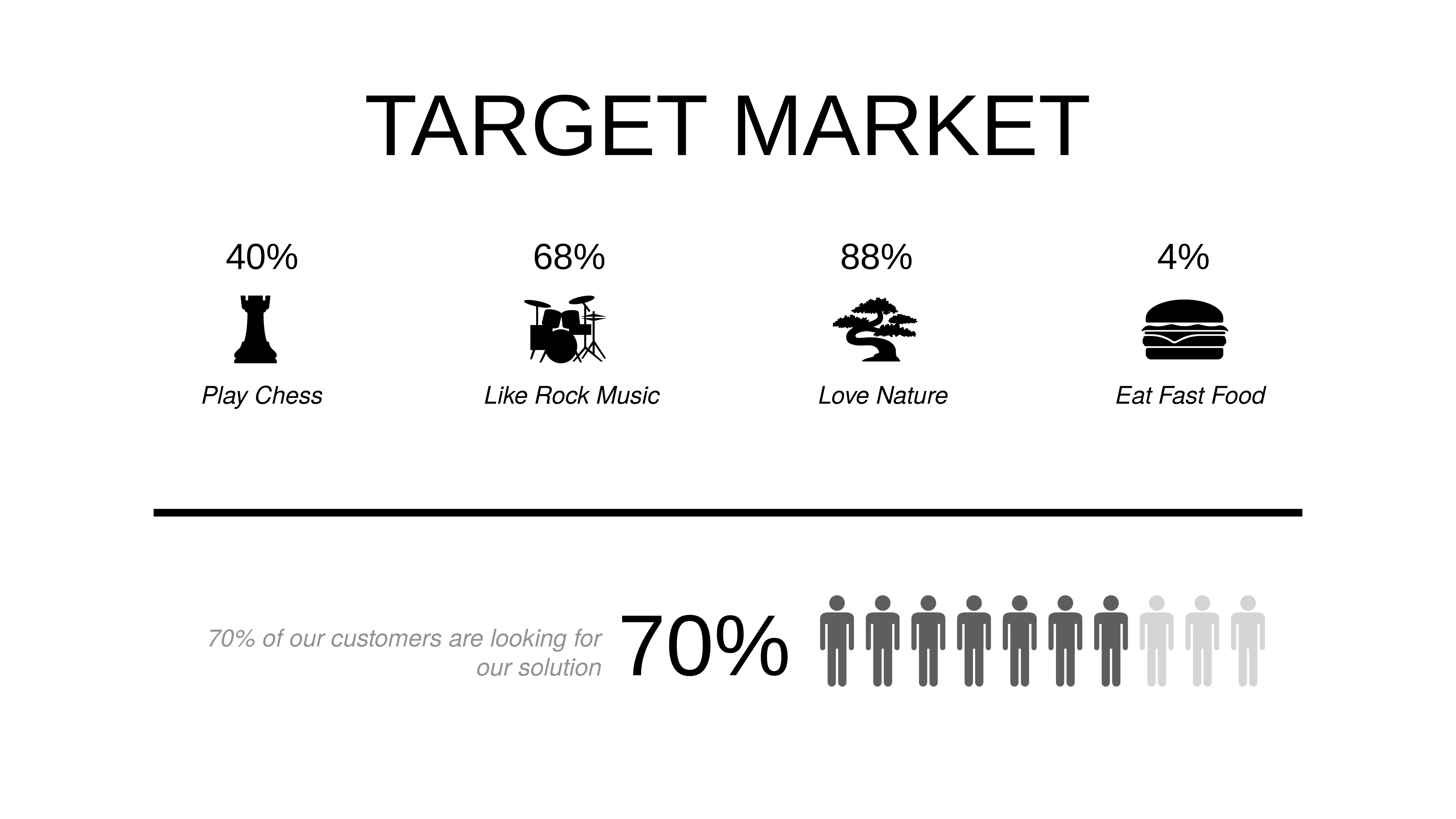

# Target Market
40%
68%
88%
4%

Play Chess
Like Rock Music
Love Nature
Eat Fast Food

70%

70% of our customers are looking for our solution